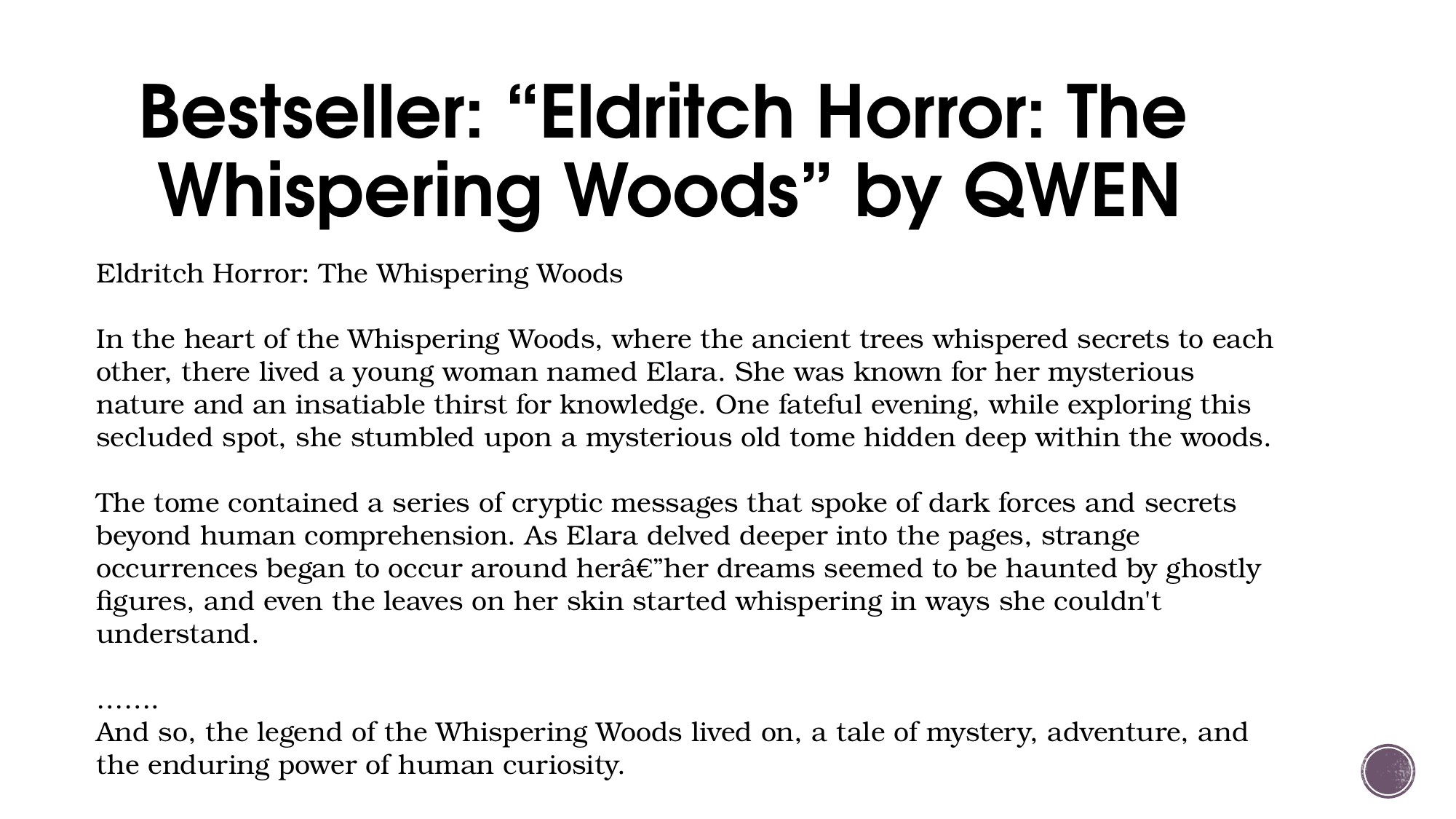

# Bestseller: “Eldritch Horror: The Whispering Woods” by QWEN
Eldritch Horror: The Whispering Woods
In the heart of the Whispering Woods, where the ancient trees whispered secrets to each other, there lived a young woman named Elara. She was known for her mysterious nature and an insatiable thirst for knowledge. One fateful evening, while exploring this secluded spot, she stumbled upon a mysterious old tome hidden deep within the woods.
The tome contained a series of cryptic messages that spoke of dark forces and secrets beyond human comprehension. As Elara delved deeper into the pages, strange occurrences began to occur around herâ€”her dreams seemed to be haunted by ghostly figures, and even the leaves on her skin started whispering in ways she couldn't understand.
…….
And so, the legend of the Whispering Woods lived on, a tale of mystery, adventure, and the enduring power of human curiosity.